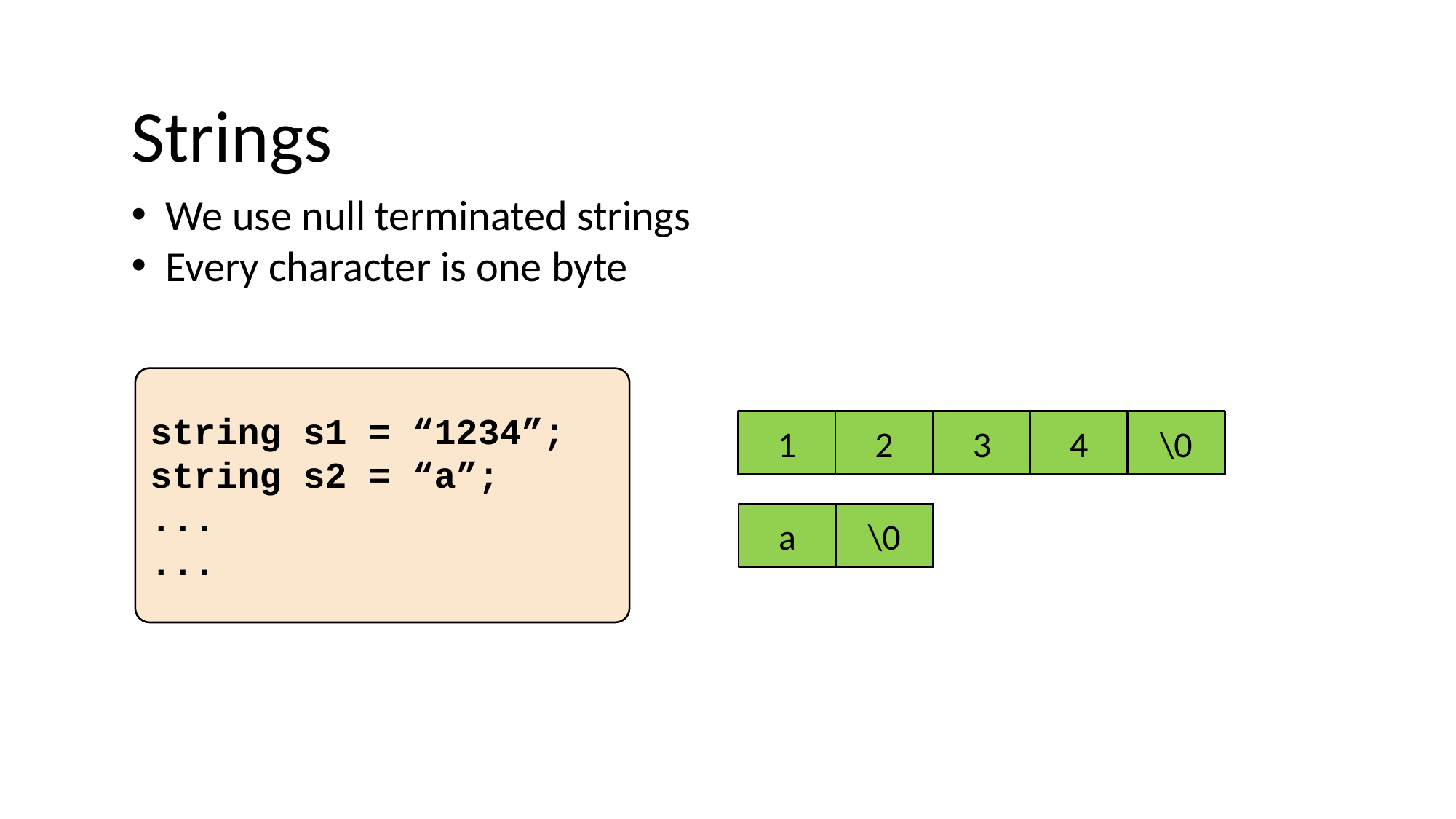

Strings
We use null terminated strings
Every character is one byte
string s1 = “1234”;
string s2 = “a”;
...
...
1
2
3
4
\0
a
\0